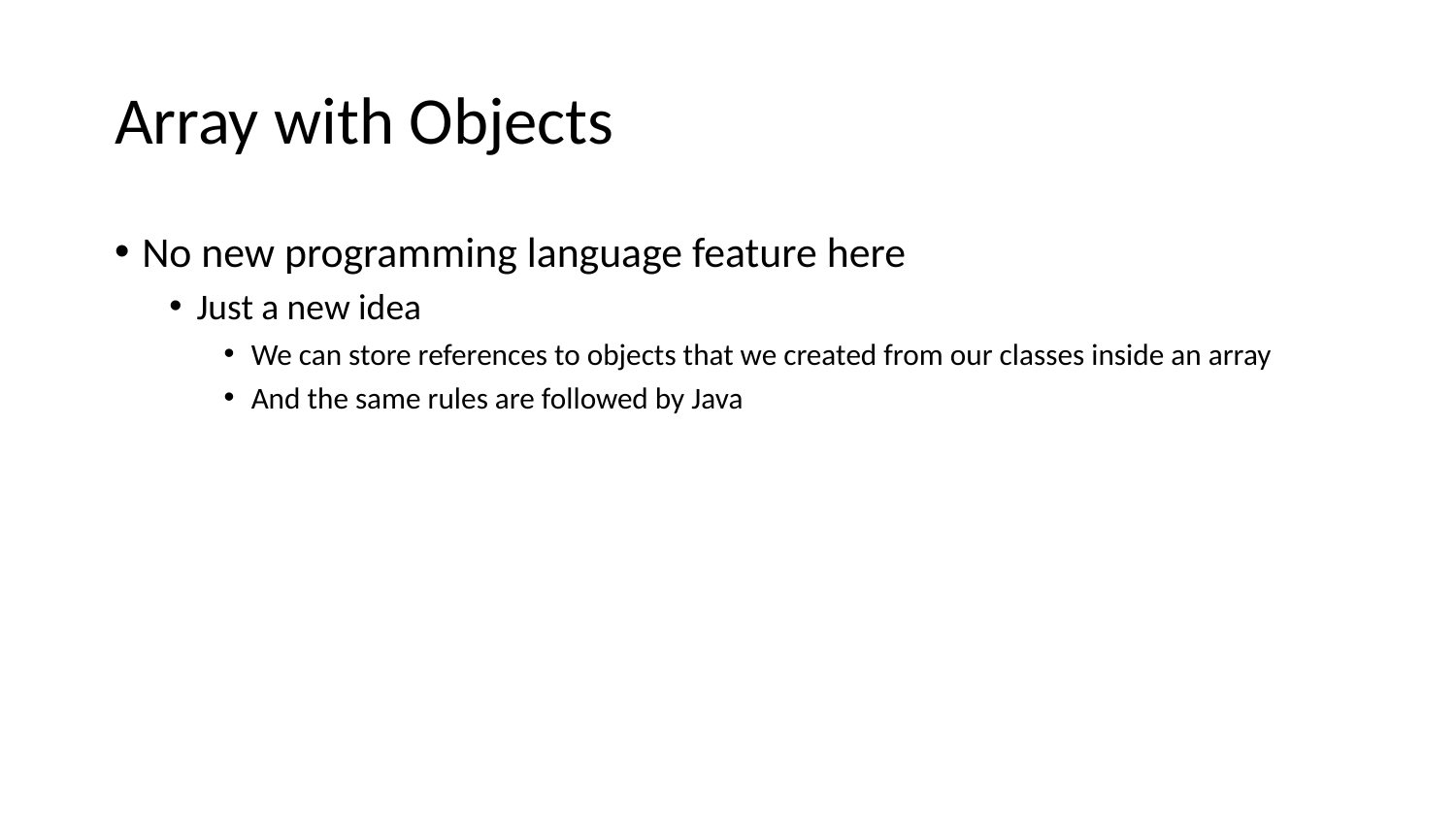

# Array with Objects
No new programming language feature here
Just a new idea
We can store references to objects that we created from our classes inside an array
And the same rules are followed by Java